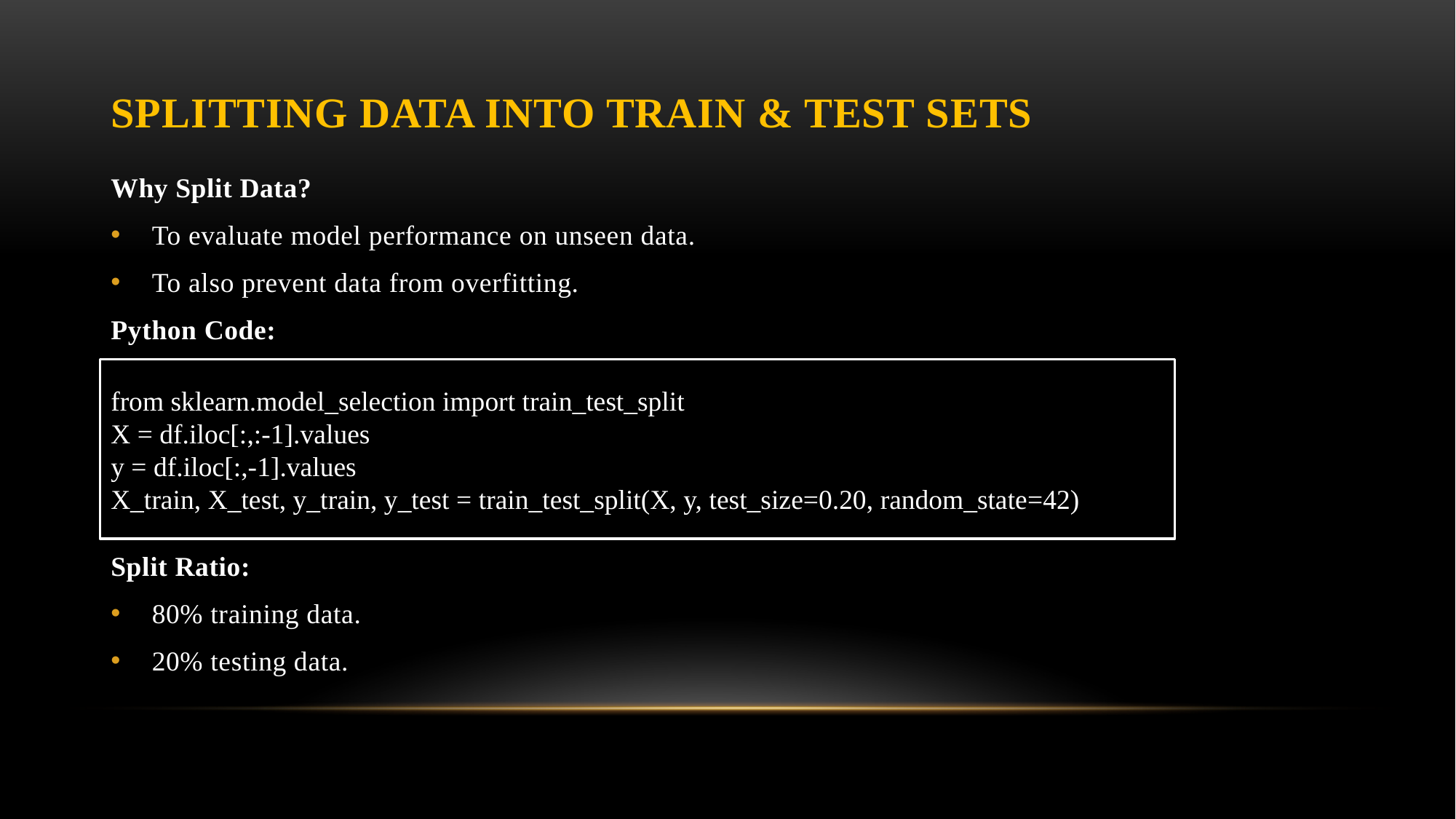

# Splitting Data into Train & Test Sets
Why Split Data?
To evaluate model performance on unseen data.
To also prevent data from overfitting.
Python Code:

Split Ratio:
80% training data.
20% testing data.

from sklearn.model_selection import train_test_split
X = df.iloc[:,:-1].values
y = df.iloc[:,-1].values
X_train, X_test, y_train, y_test = train_test_split(X, y, test_size=0.20, random_state=42)